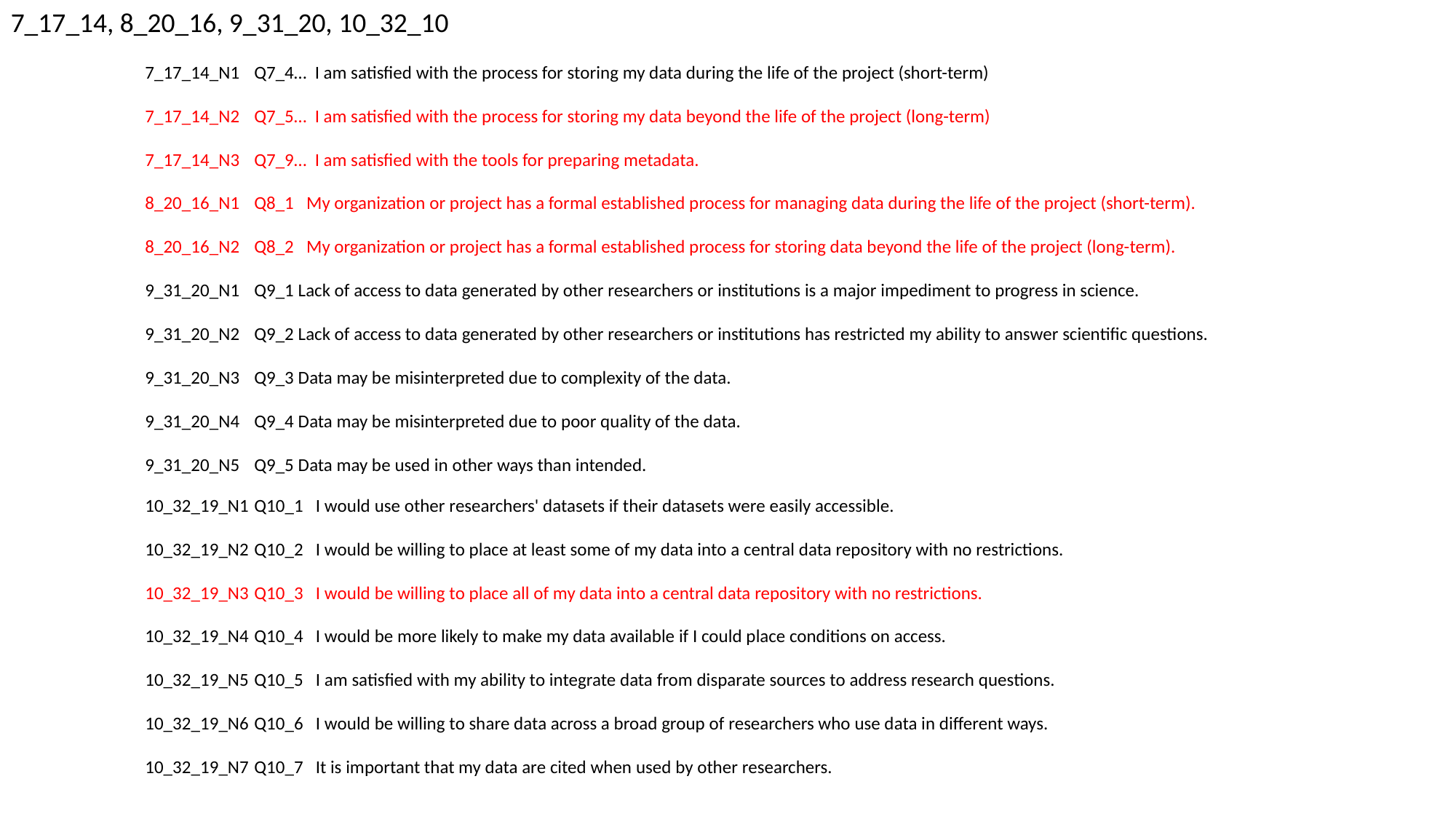

7_17_14, 8_20_16, 9_31_20, 10_32_10
7_17_14_N1	Q7_4…  I am satisfied with the process for storing my data during the life of the project (short-term)

7_17_14_N2	Q7_5…  I am satisfied with the process for storing my data beyond the life of the project (long-term)

7_17_14_N3	Q7_9…  I am satisfied with the tools for preparing metadata.

8_20_16_N1	Q8_1   My organization or project has a formal established process for managing data during the life of the project (short-term).

8_20_16_N2	Q8_2   My organization or project has a formal established process for storing data beyond the life of the project (long-term).

9_31_20_N1	Q9_1 Lack of access to data generated by other researchers or institutions is a major impediment to progress in science.

9_31_20_N2	Q9_2 Lack of access to data generated by other researchers or institutions has restricted my ability to answer scientific questions.

9_31_20_N3	Q9_3 Data may be misinterpreted due to complexity of the data.

9_31_20_N4	Q9_4 Data may be misinterpreted due to poor quality of the data.

9_31_20_N5	Q9_5 Data may be used in other ways than intended.
10_32_19_N1	Q10_1   I would use other researchers' datasets if their datasets were easily accessible.

10_32_19_N2	Q10_2   I would be willing to place at least some of my data into a central data repository with no restrictions.

10_32_19_N3	Q10_3   I would be willing to place all of my data into a central data repository with no restrictions.

10_32_19_N4	Q10_4   I would be more likely to make my data available if I could place conditions on access.

10_32_19_N5	Q10_5   I am satisfied with my ability to integrate data from disparate sources to address research questions.

10_32_19_N6	Q10_6   I would be willing to share data across a broad group of researchers who use data in different ways.

10_32_19_N7	Q10_7   It is important that my data are cited when used by other researchers.